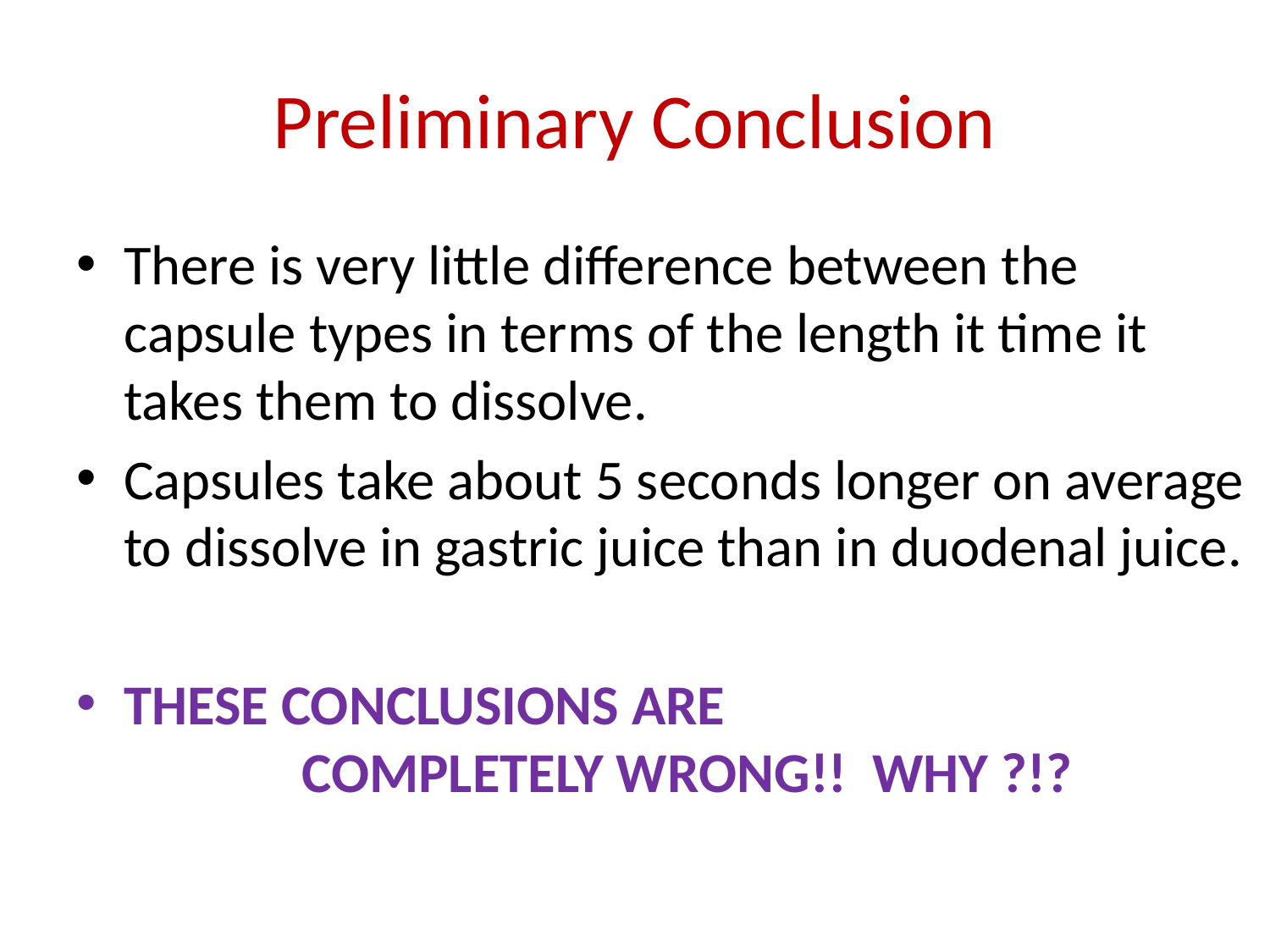

# Preliminary Conclusion
There is very little difference between the capsule types in terms of the length it time it takes them to dissolve.
Capsules take about 5 seconds longer on average to dissolve in gastric juice than in duodenal juice.

THESE CONCLUSIONS ARE
              COMPLETELY WRONG!!  WHY ?!?